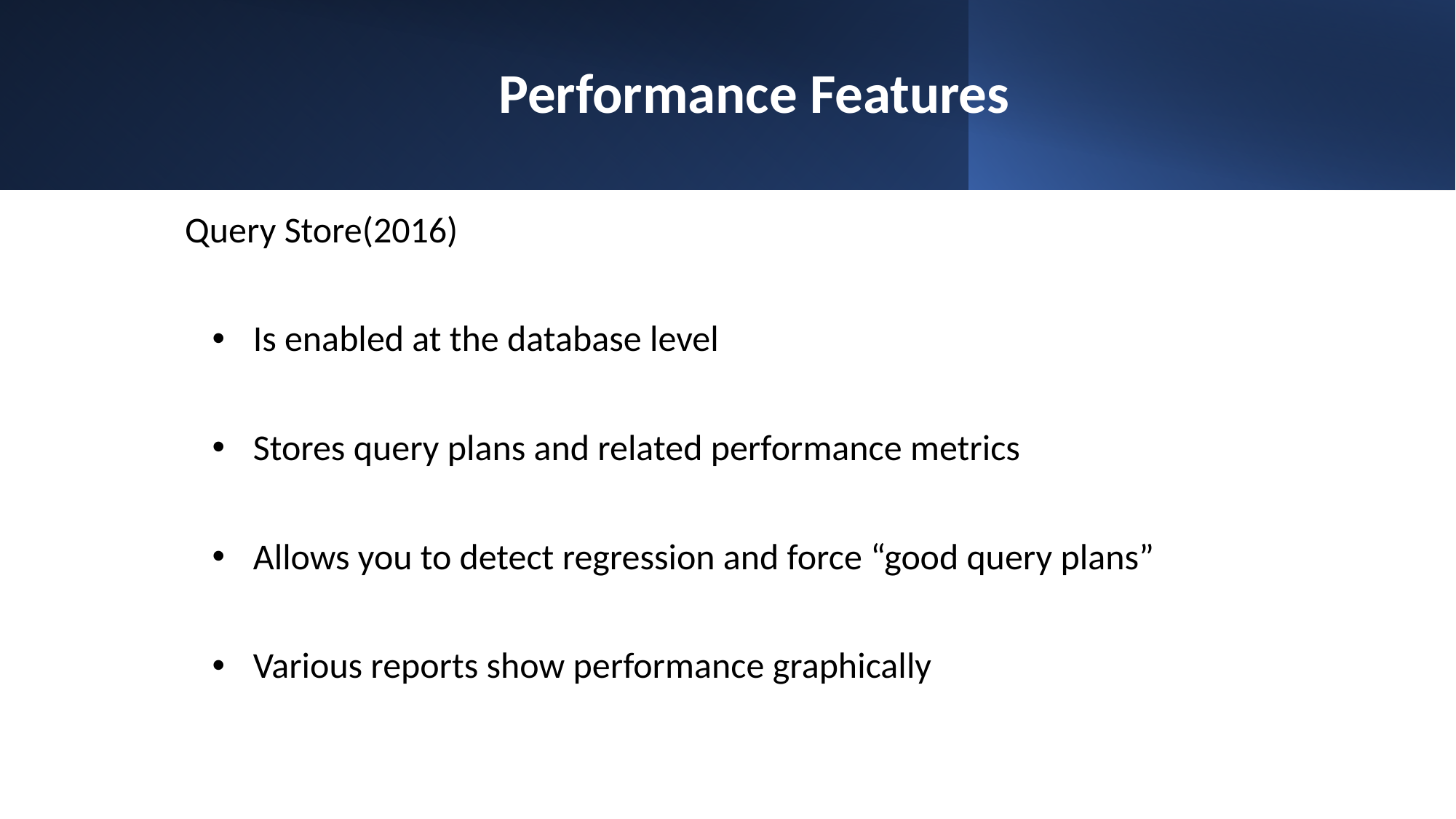

# Performance Features
Query Store(2016)

Is enabled at the database level

Stores query plans and related performance metrics

Allows you to detect regression and force “good query plans”

Various reports show performance graphically